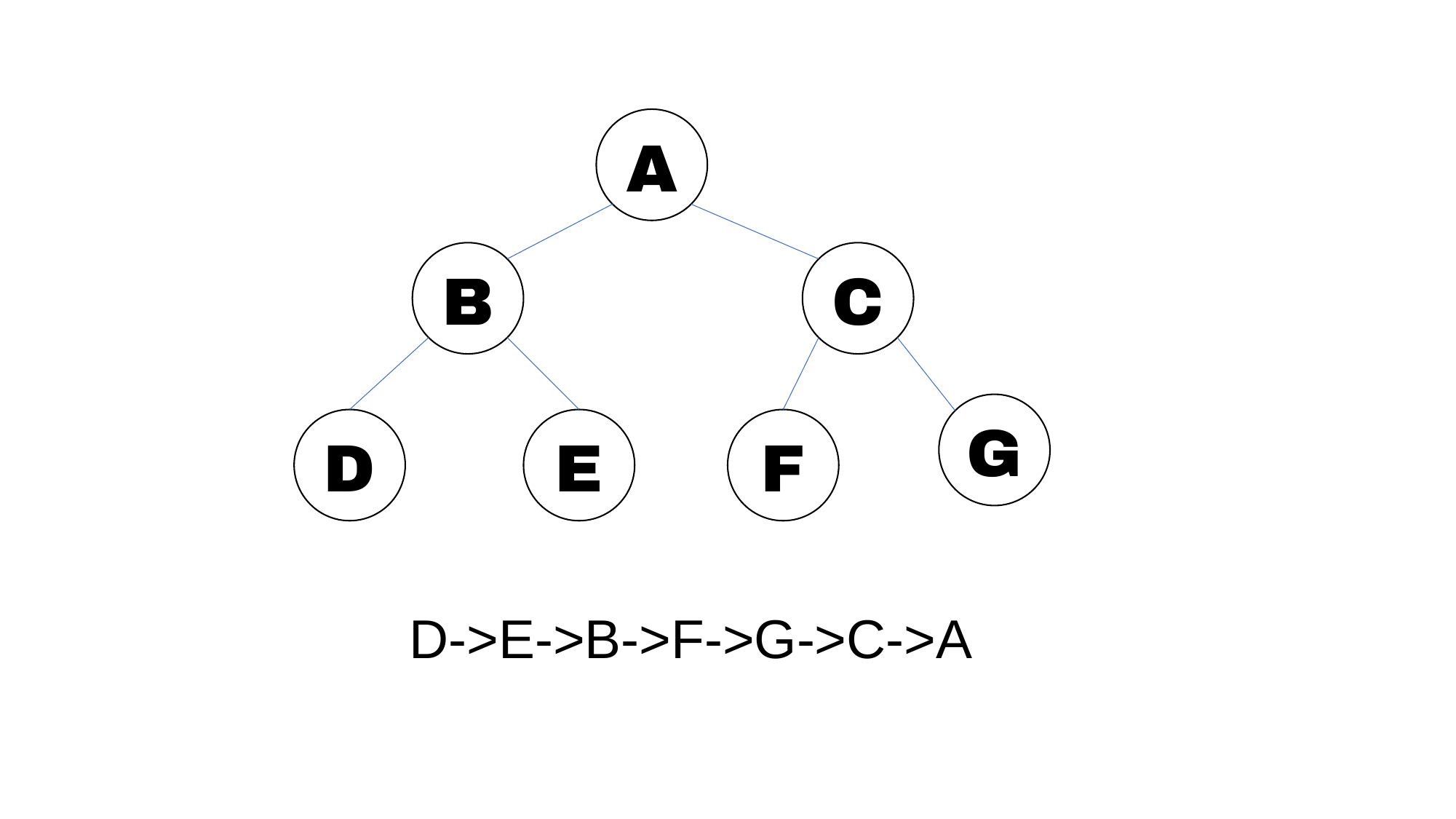

A
B
C
G
D
E
F
D->E->B->F->G->C->A